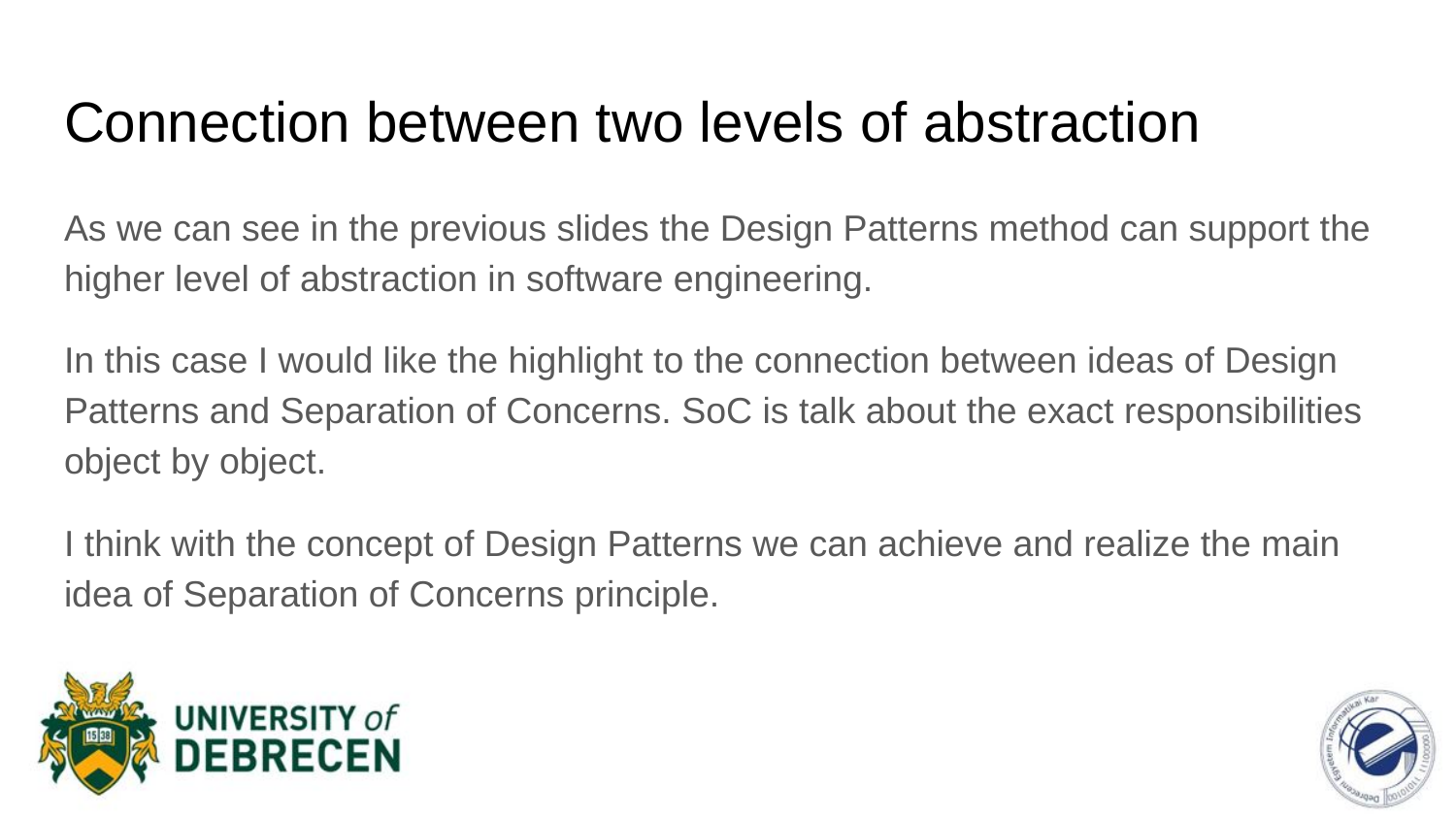

# Connection between two levels of abstraction
As we can see in the previous slides the Design Patterns method can support the higher level of abstraction in software engineering.
In this case I would like the highlight to the connection between ideas of Design Patterns and Separation of Concerns. SoC is talk about the exact responsibilities object by object.
I think with the concept of Design Patterns we can achieve and realize the main idea of Separation of Concerns principle.